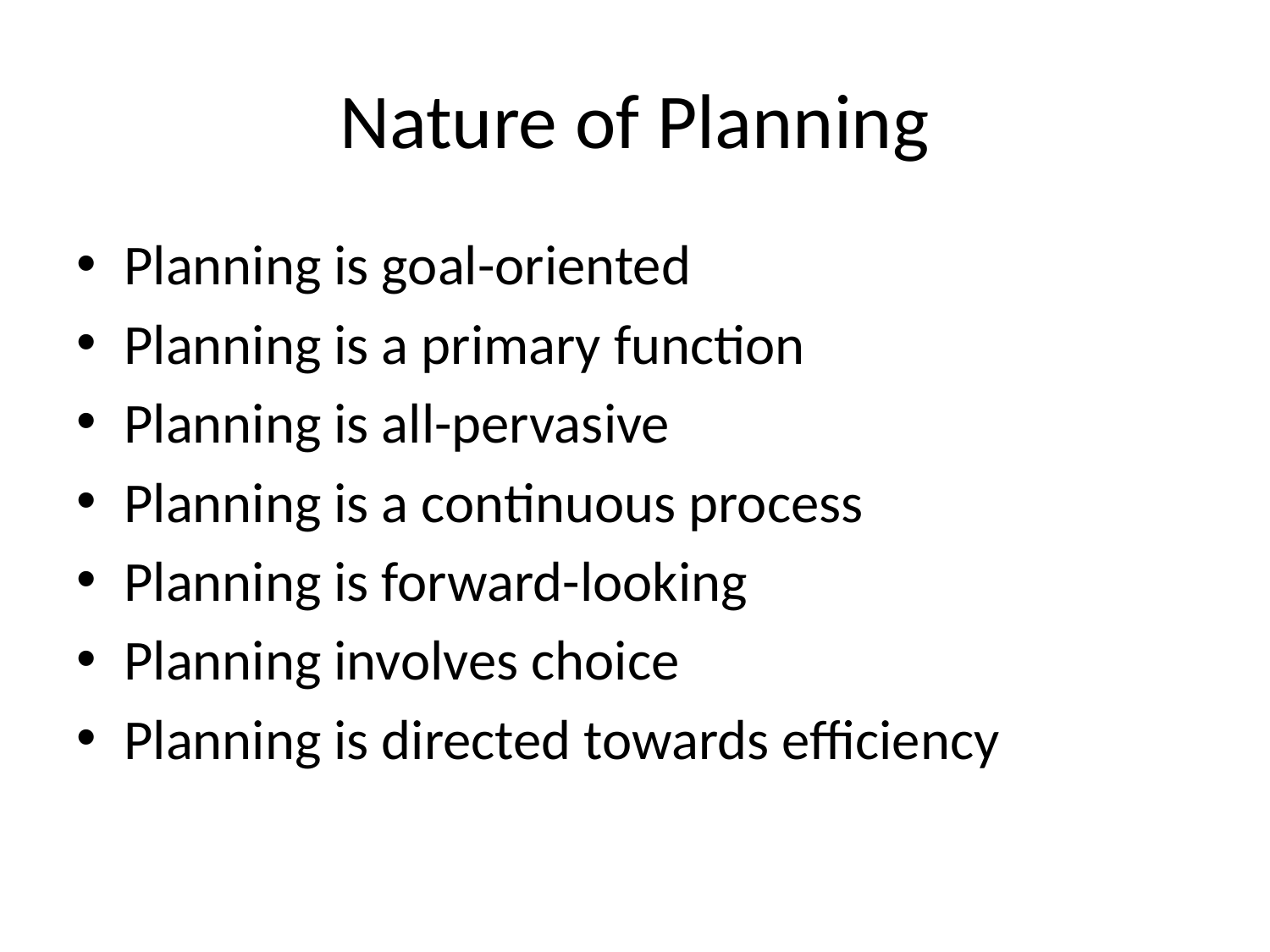

# Nature of Planning
Planning is goal-oriented
Planning is a primary function
Planning is all-pervasive
Planning is a continuous process
Planning is forward-looking
Planning involves choice
Planning is directed towards efficiency